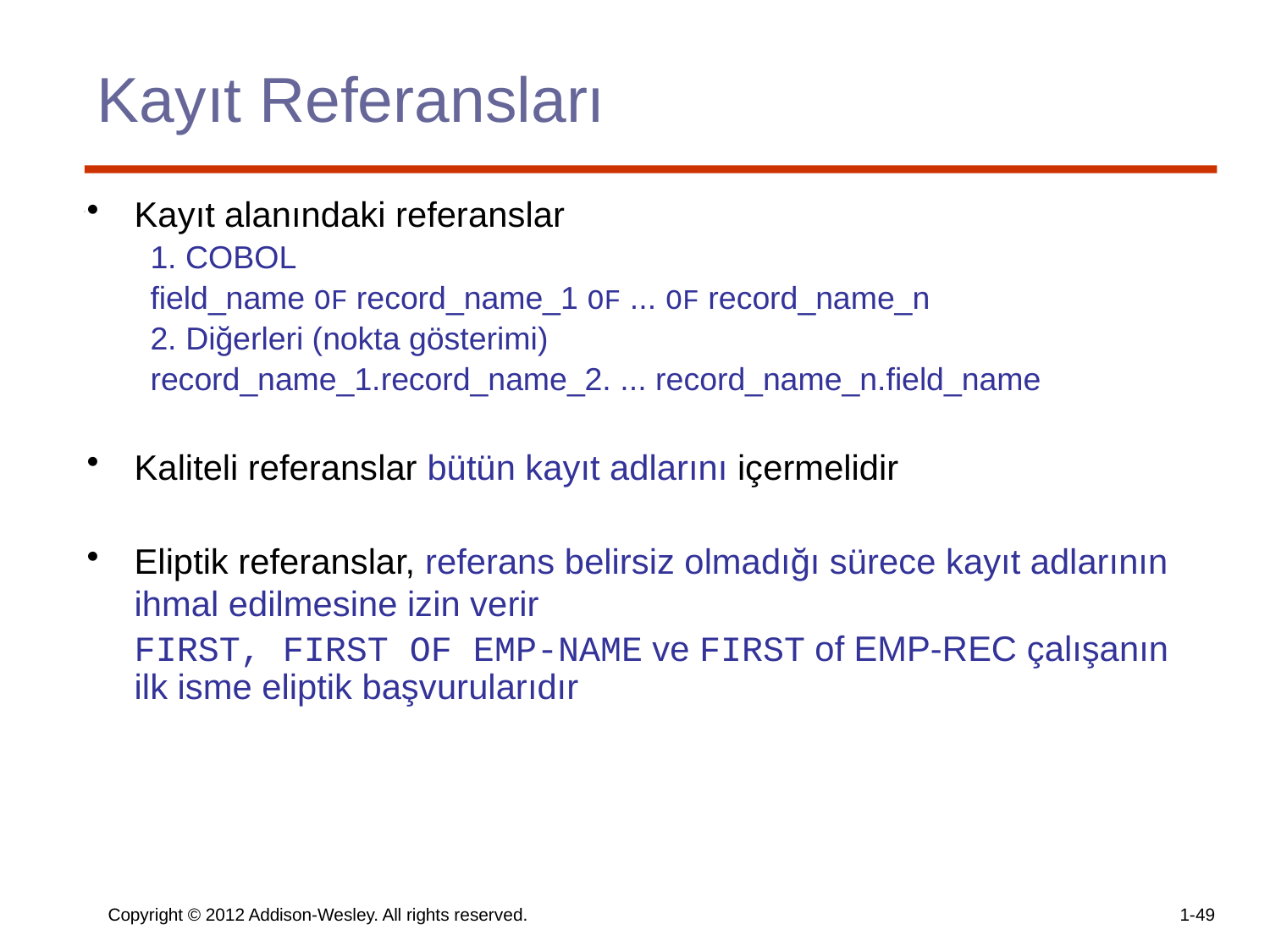

# Kayıt Referansları
Kayıt alanındaki referanslar
1. COBOL
field_name OF record_name_1 OF ... OF record_name_n
2. Diğerleri (nokta gösterimi)
record_name_1.record_name_2. ... record_name_n.field_name

Kaliteli referanslar bütün kayıt adlarını içermelidir

Eliptik referanslar, referans belirsiz olmadığı sürece kayıt adlarının ihmal edilmesine izin verir
	FIRST, FIRST OF EMP-NAME ve FIRST of EMP-REC çalışanın ilk isme eliptik başvurularıdır
Copyright © 2012 Addison-Wesley. All rights reserved.
1-49